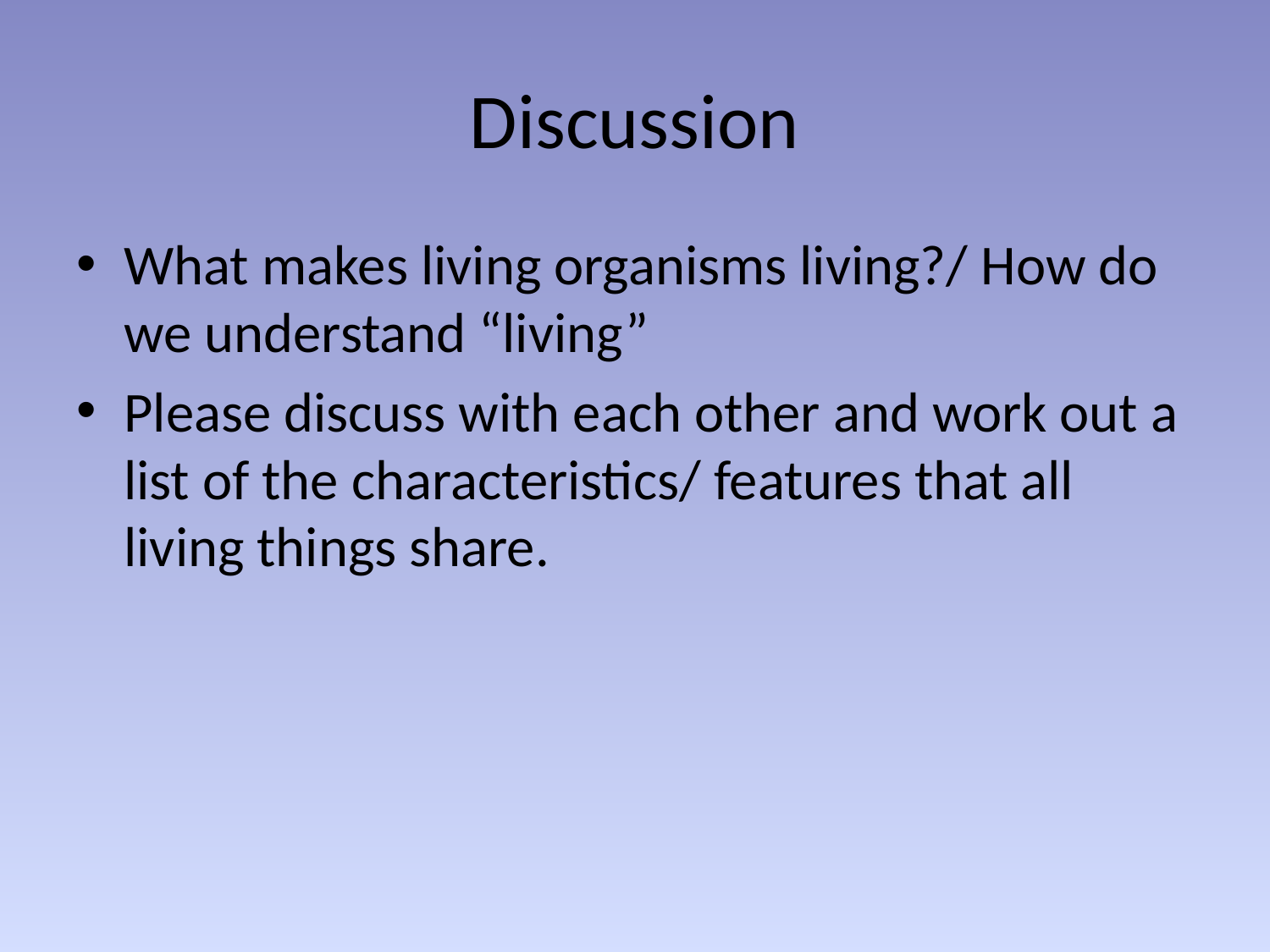

# Discussion
What makes living organisms living?/ How do we understand “living”
Please discuss with each other and work out a list of the characteristics/ features that all living things share.